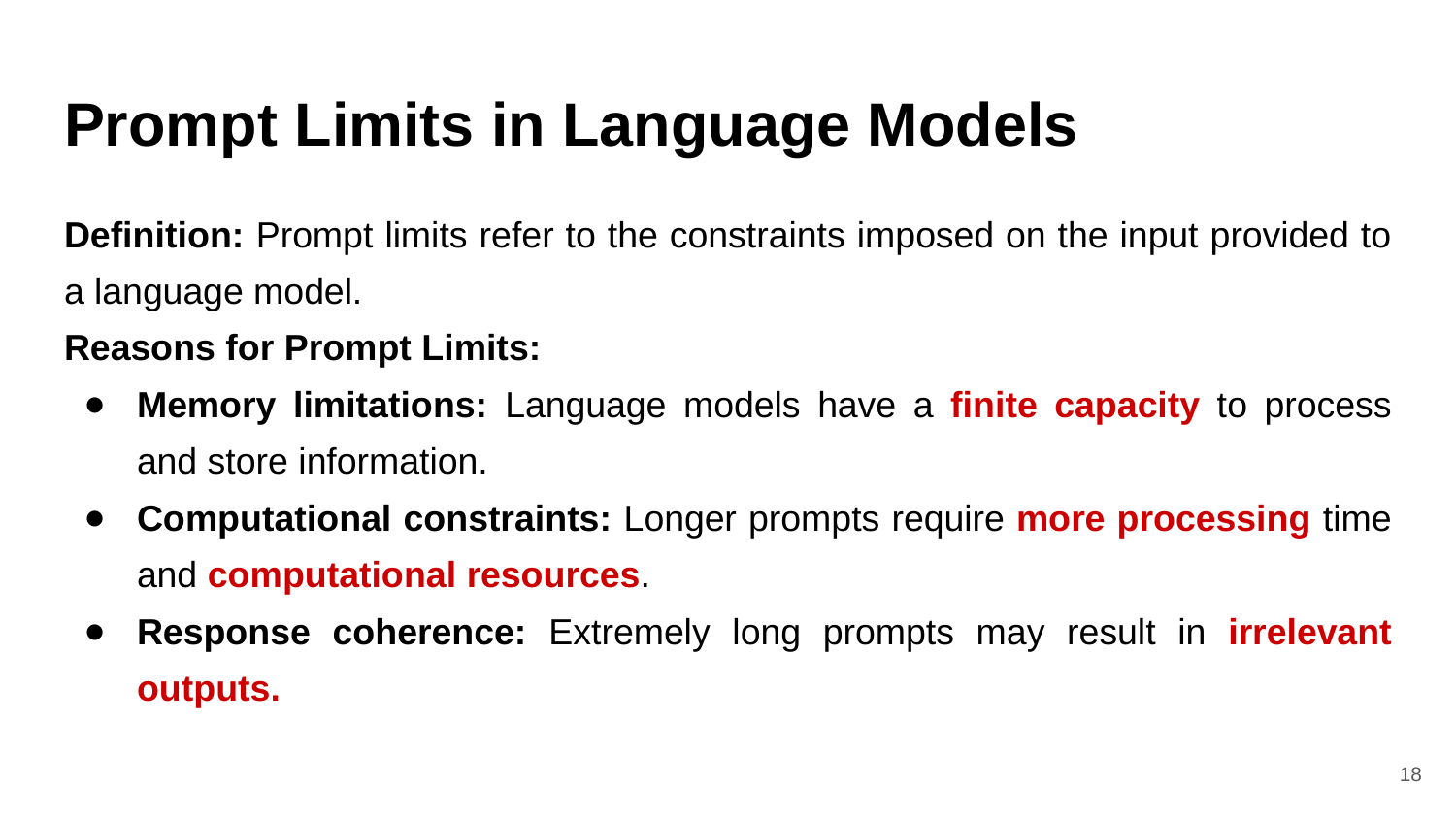

# Prompt Limits in Language Models
Definition: Prompt limits refer to the constraints imposed on the input provided to a language model.
Reasons for Prompt Limits:
Memory limitations: Language models have a finite capacity to process and store information.
Computational constraints: Longer prompts require more processing time and computational resources.
Response coherence: Extremely long prompts may result in irrelevant outputs.
18